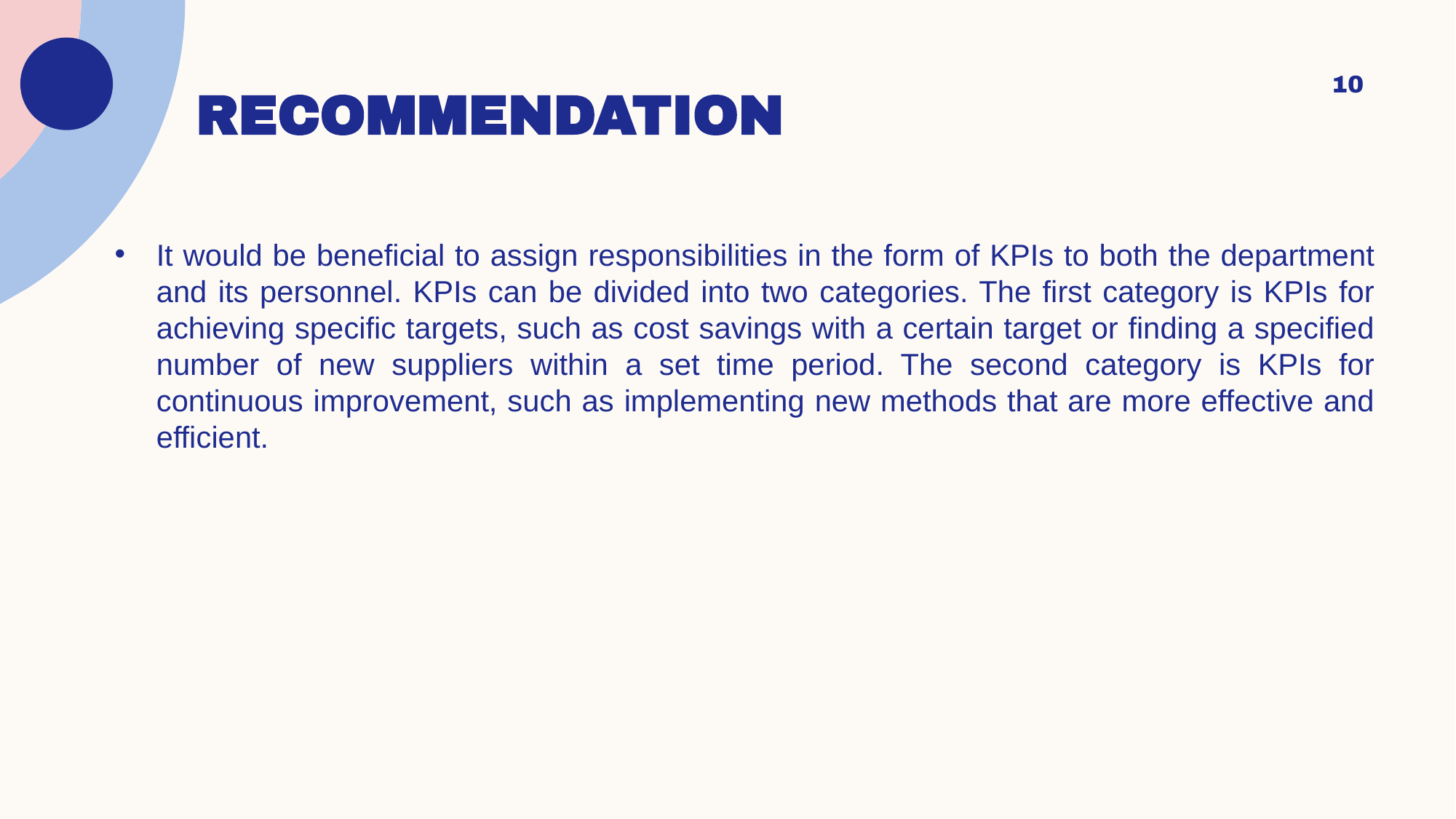

# Recommendation
10
It would be beneficial to assign responsibilities in the form of KPIs to both the department and its personnel. KPIs can be divided into two categories. The first category is KPIs for achieving specific targets, such as cost savings with a certain target or finding a specified number of new suppliers within a set time period. The second category is KPIs for continuous improvement, such as implementing new methods that are more effective and efficient.